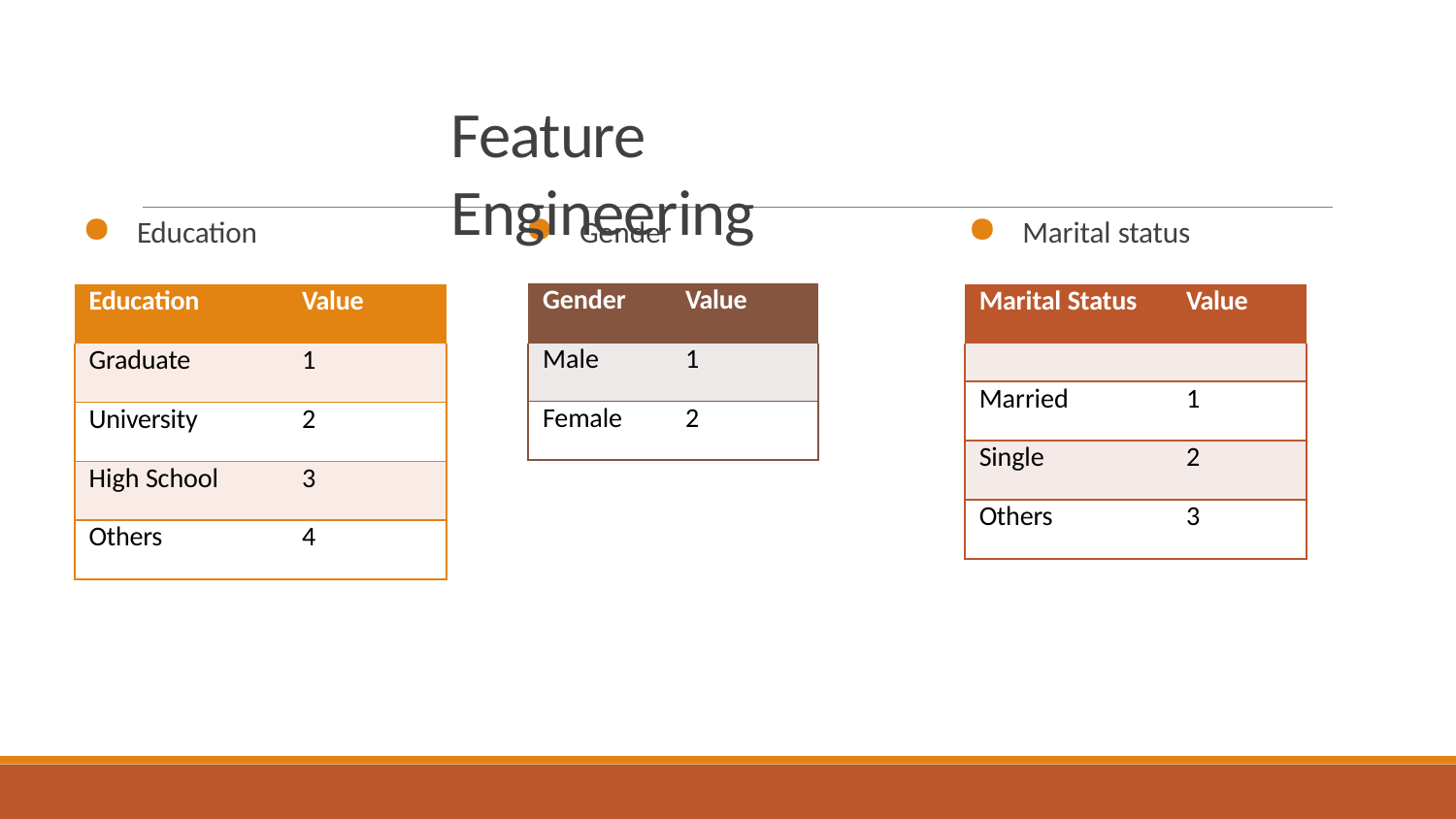

# Feature Engineering

Education
Gender
Marital status
| Gender | Value |
| --- | --- |
| Male | 1 |
| Female | 2 |
| Education | Value |
| --- | --- |
| Graduate | 1 |
| University | 2 |
| High School | 3 |
| Others | 4 |
| Marital Status | Value |
| --- | --- |
|  |  |
| Married | 1 |
| Single | 2 |
| Others | 3 |